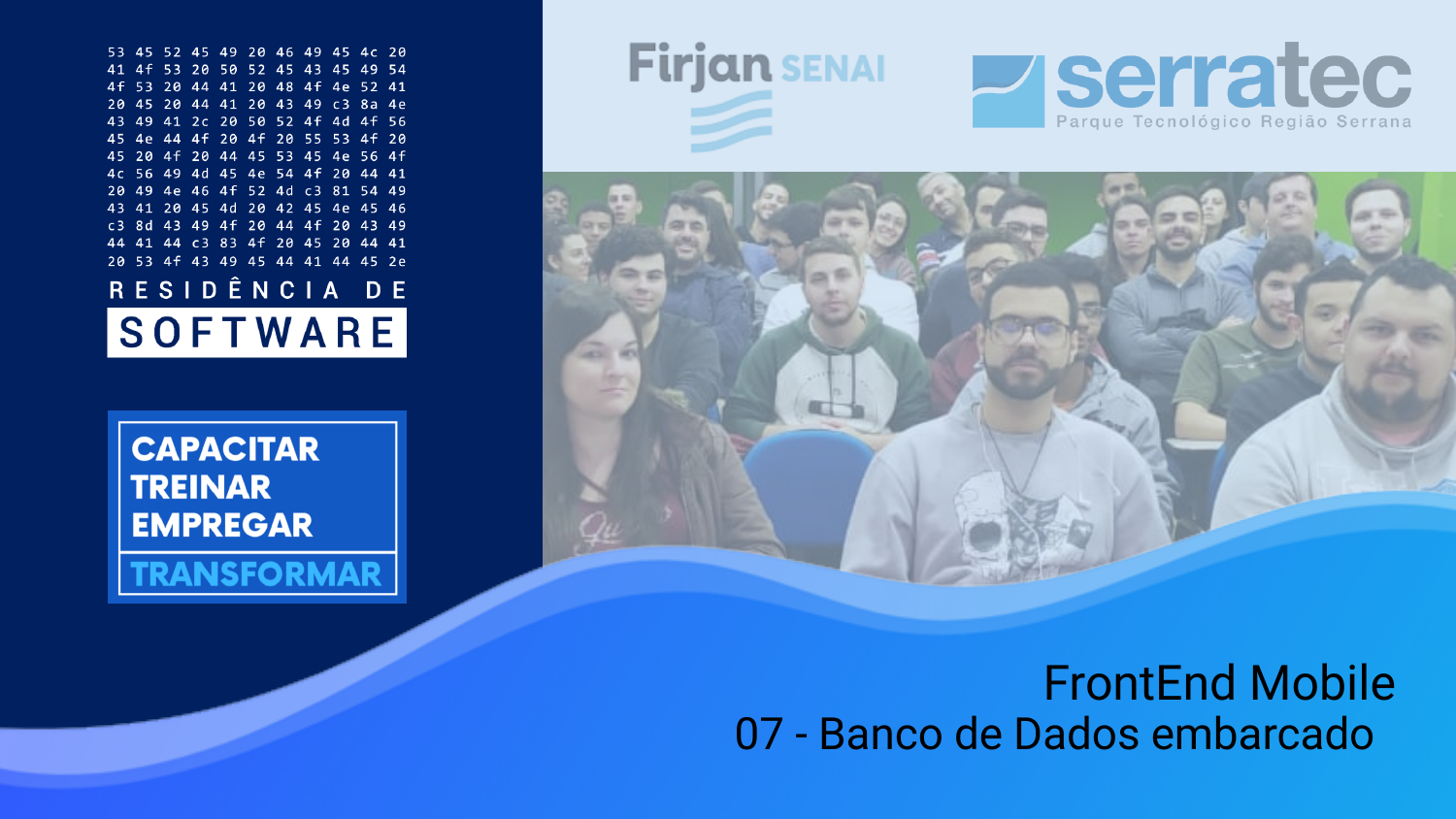

# FrontEnd Mobile
07 - Banco de Dados embarcado